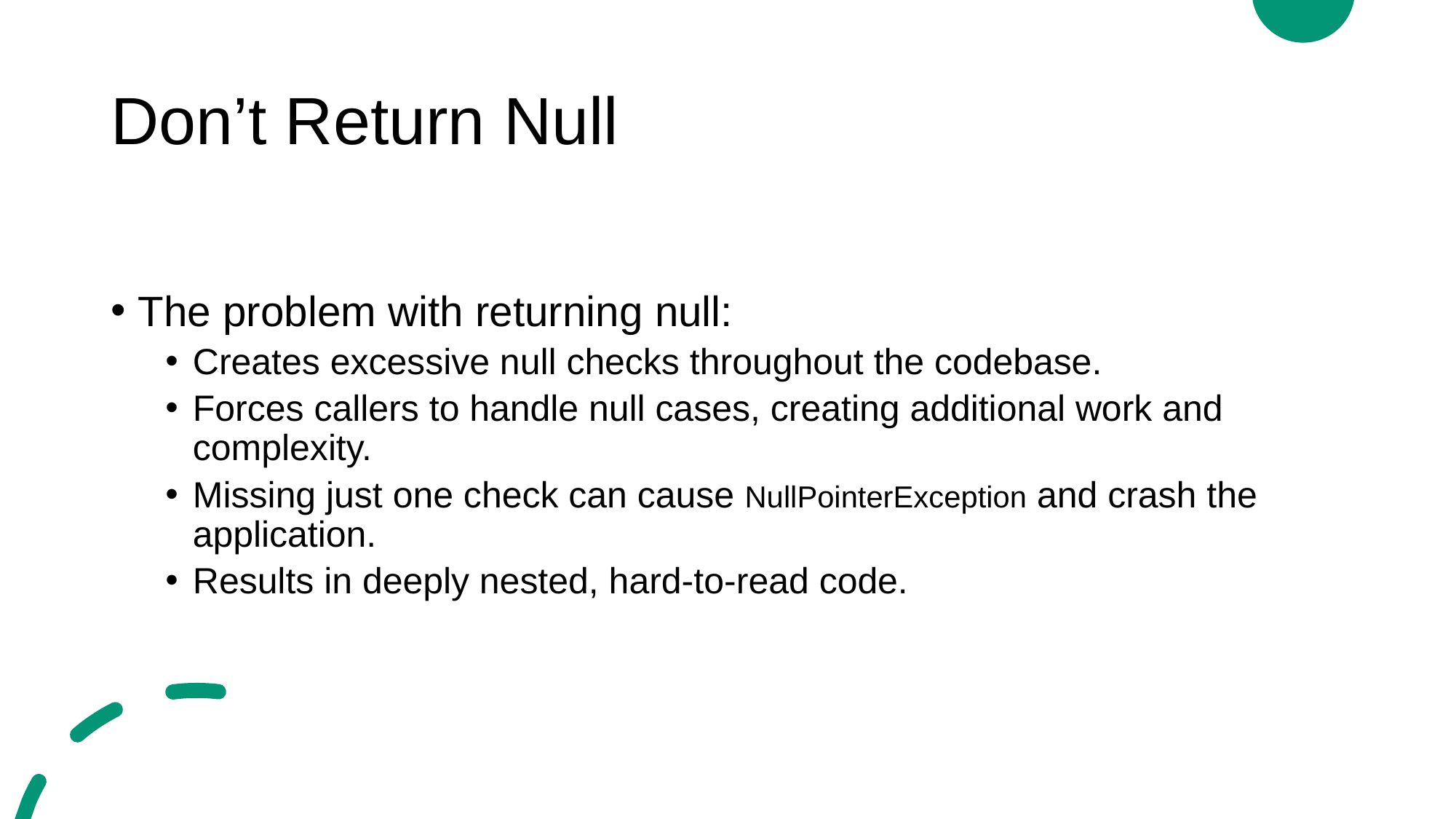

# Don’t Return Null

The problem with returning null:
Creates excessive null checks throughout the codebase.
Forces callers to handle null cases, creating additional work and complexity.
Missing just one check can cause NullPointerException and crash the application.
Results in deeply nested, hard-to-read code.